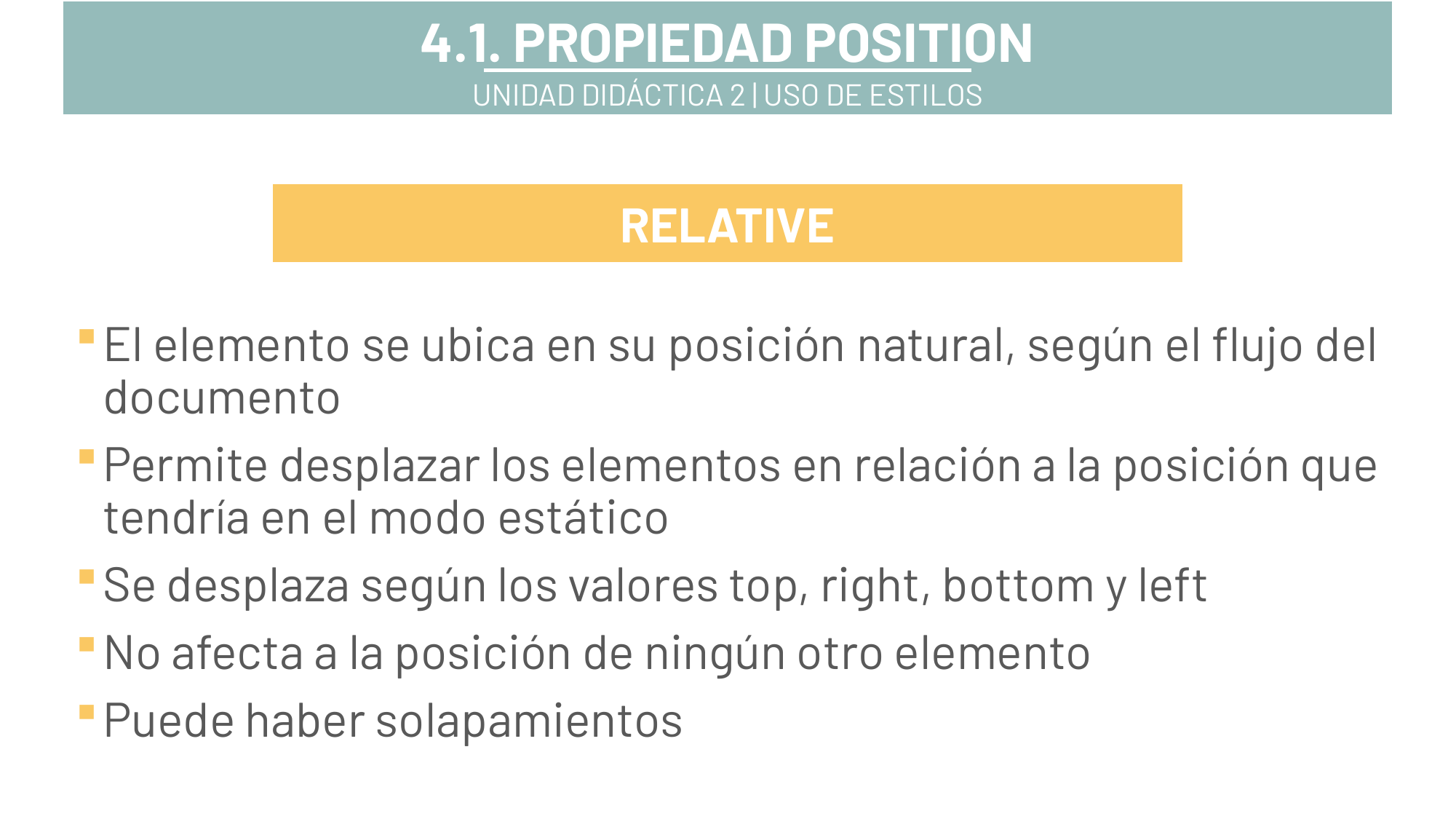

4.1. PROPIEDAD POSITION
UNIDAD DIDÁCTICA 2 | USO DE ESTILOS

El elemento se ubica en su posición natural, según el flujo del documento
Permite desplazar los elementos en relación a la posición que tendría en el modo estático
Se desplaza según los valores top, right, bottom y left
No afecta a la posición de ningún otro elemento
Puede haber solapamientos

RELATIVE